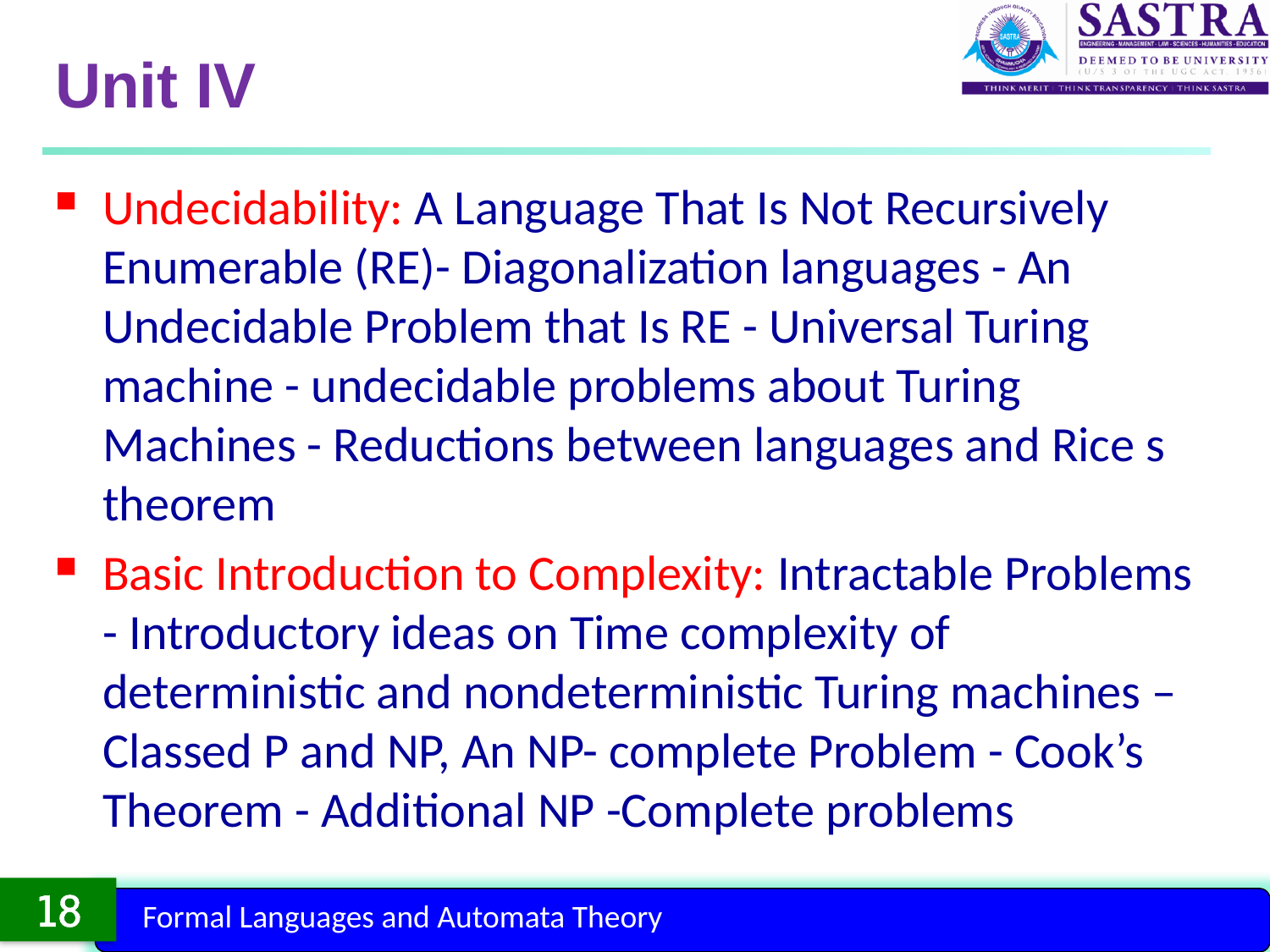

# Unit IV
Undecidability: A Language That Is Not Recursively Enumerable (RE)- Diagonalization languages - An Undecidable Problem that Is RE - Universal Turing machine - undecidable problems about Turing Machines - Reductions between languages and Rice s theorem
Basic Introduction to Complexity: Intractable Problems - Introductory ideas on Time complexity of deterministic and nondeterministic Turing machines – Classed P and NP, An NP- complete Problem - Cook’s Theorem - Additional NP -Complete problems

18